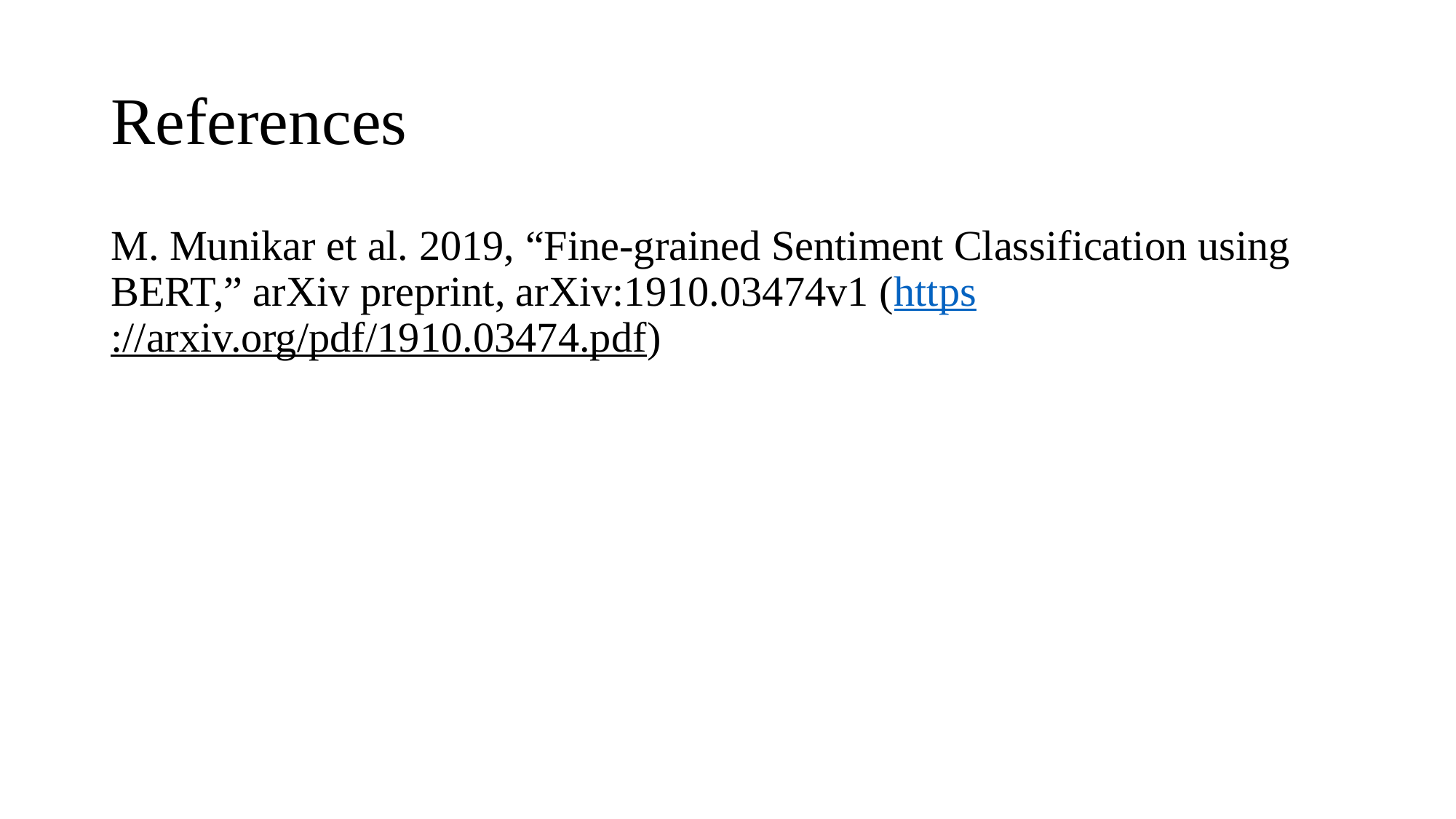

# References
M. Munikar et al. 2019, “Fine-grained Sentiment Classification using BERT,” arXiv preprint, arXiv:1910.03474v1 (https://arxiv.org/pdf/1910.03474.pdf)